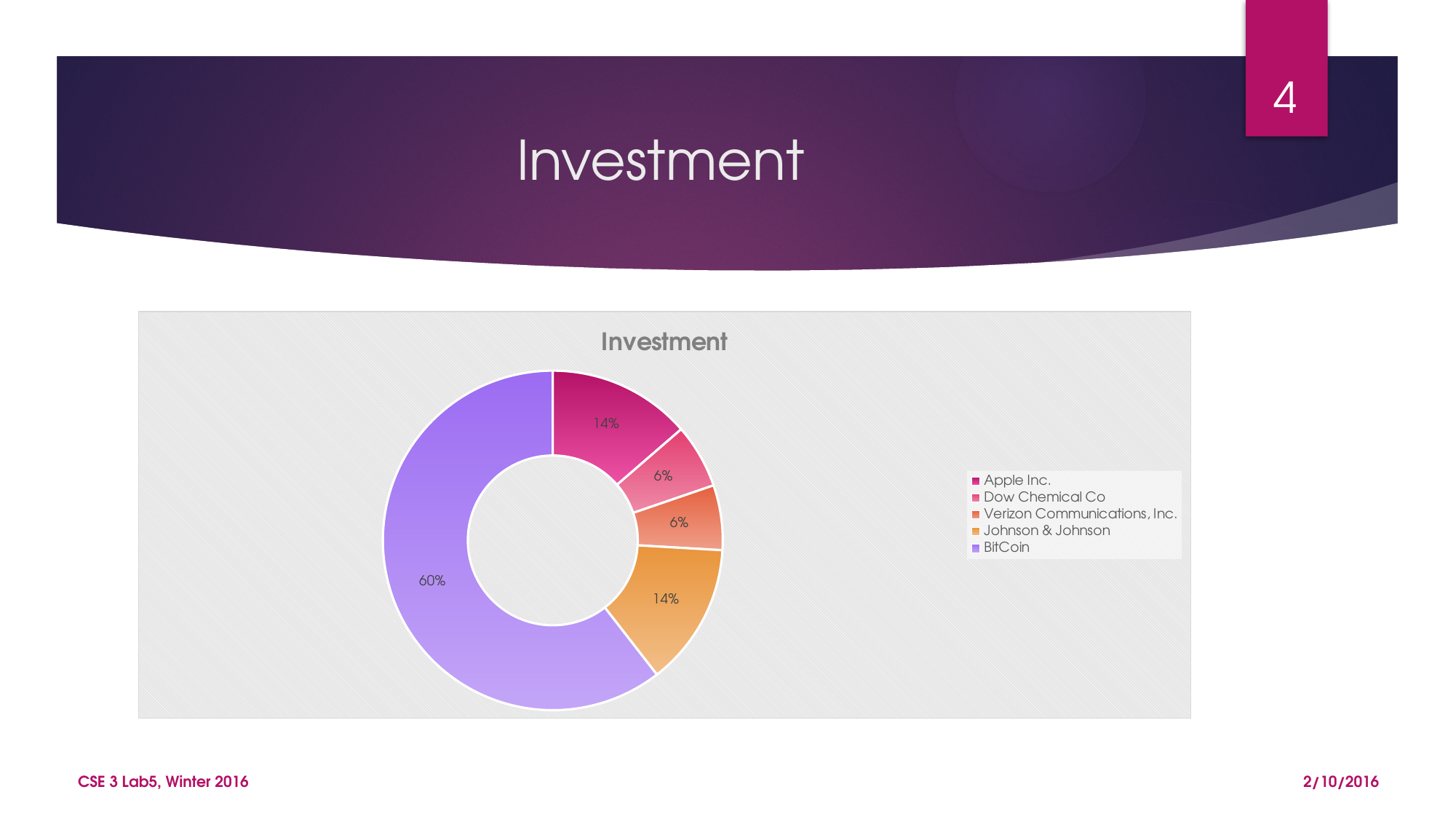

4
# Investment

### Chart:

| Category | Investment |
|---|---|
| Apple Inc. | 14608.5 |
| Dow Chemical Co | 6544.5 |
| Verizon Communications, Inc. | 6622.5 |
| Johnson & Johnson | 14553.0 |
| BitCoin | 64806.0 |
CSE 3 Lab5, Winter 2016
2/10/2016